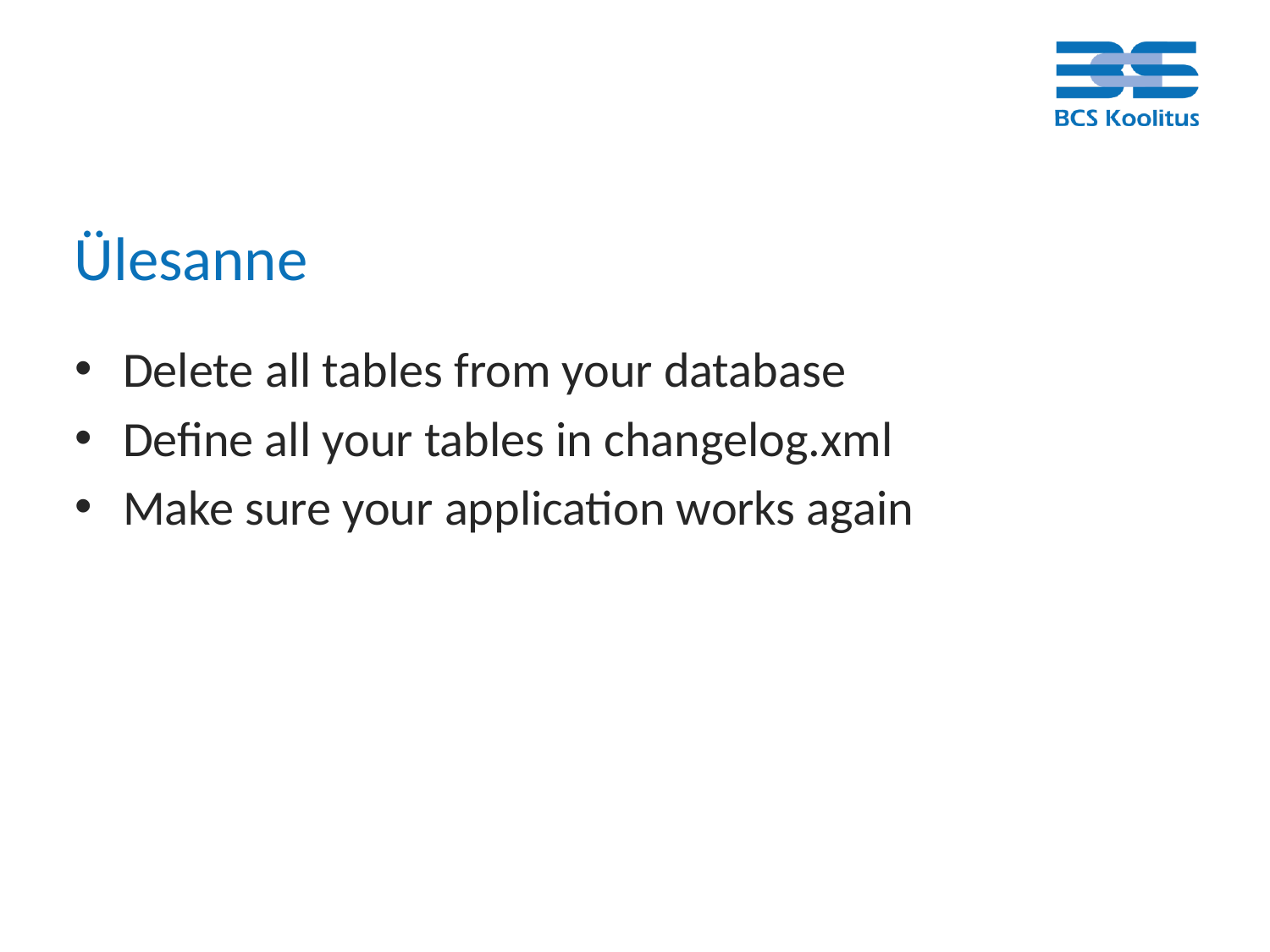

# Ülesanne
Delete all tables from your database
Define all your tables in changelog.xml
Make sure your application works again